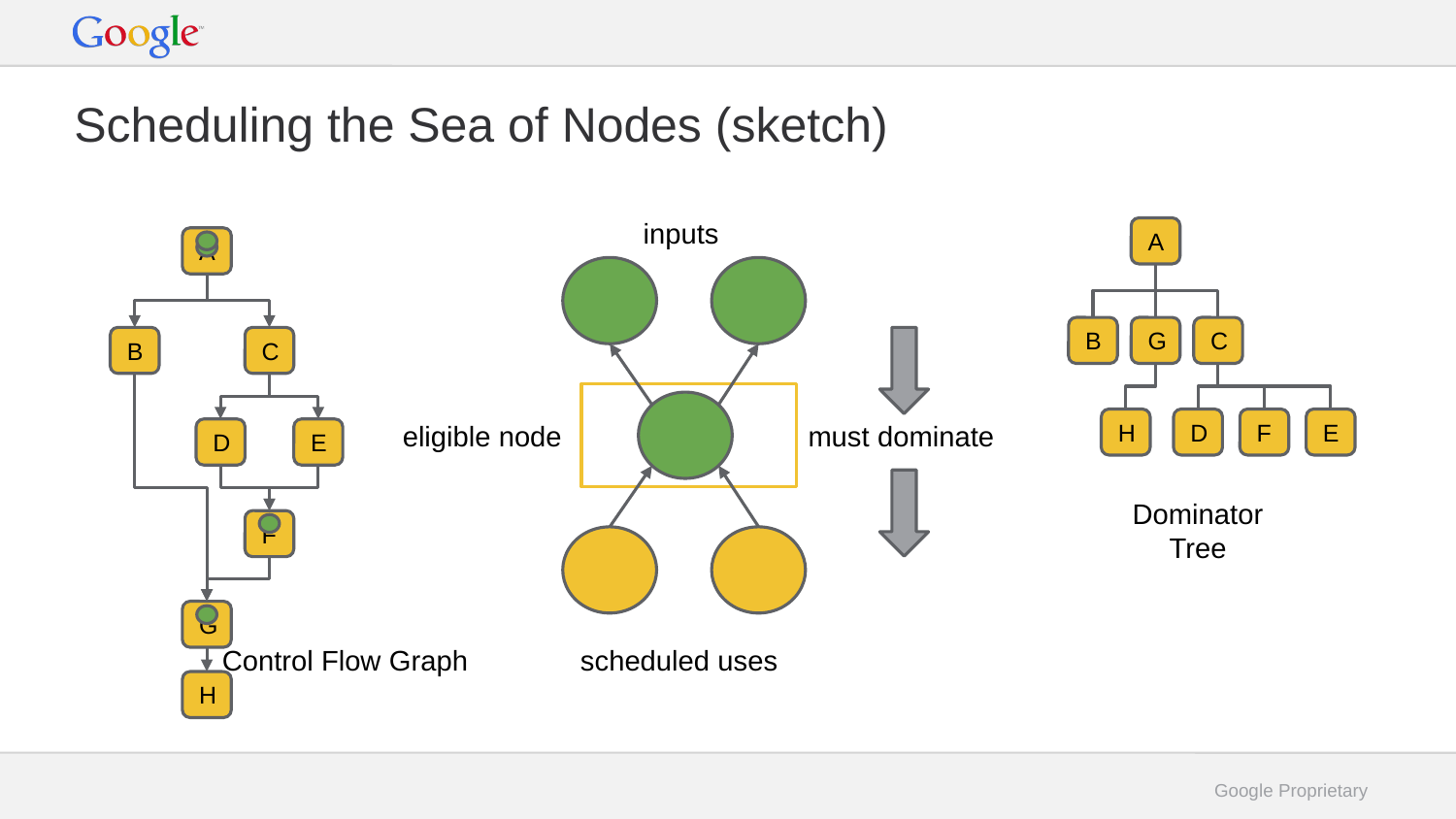

# Scheduling the Sea of Nodes (sketch)
inputs
A
A

C
B
G
B
C

eligible node
must dominate
H
D
F
E
D
E

Dominator
Tree
F

G

Control Flow Graph
scheduled uses
H